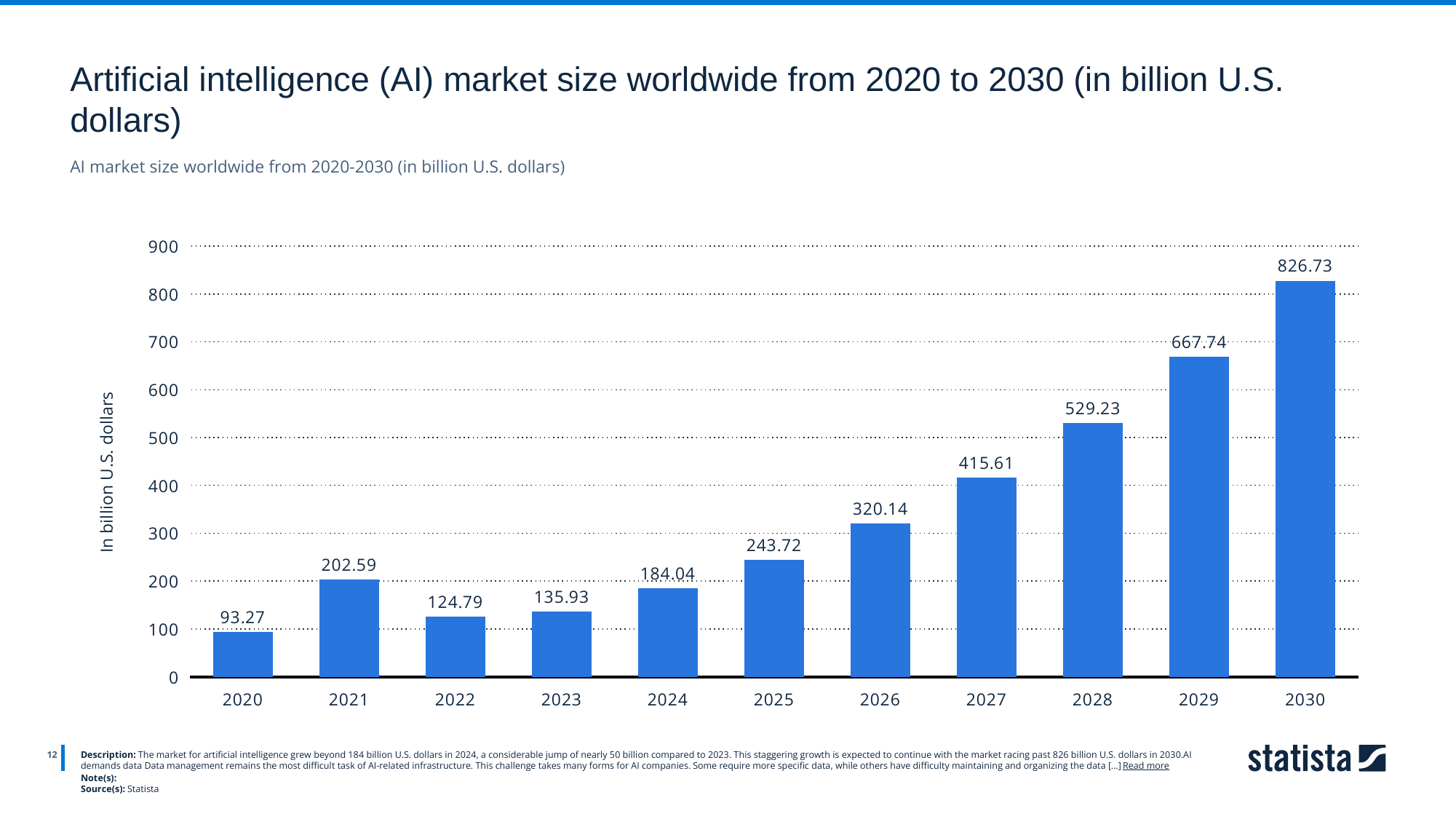

Artificial intelligence (AI) market size worldwide from 2020 to 2030 (in billion U.S. dollars)
AI market size worldwide from 2020-2030 (in billion U.S. dollars)

### Chart

| Category | Column1 |
|---|---|
| 2020 | 93.27 |
| 2021 | 202.59 |
| 2022 | 124.79 |
| 2023 | 135.93 |
| 2024 | 184.04 |
| 2025 | 243.72 |
| 2026 | 320.14 |
| 2027 | 415.61 |
| 2028 | 529.23 |
| 2029 | 667.74 |
| 2030 | 826.73 |
12
Description: The market for artificial intelligence grew beyond 184 billion U.S. dollars in 2024, a considerable jump of nearly 50 billion compared to 2023. This staggering growth is expected to continue with the market racing past 826 billion U.S. dollars in 2030.AI demands data Data management remains the most difficult task of AI-related infrastructure. This challenge takes many forms for AI companies. Some require more specific data, while others have difficulty maintaining and organizing the data [...] Read more
Note(s):
Source(s): Statista